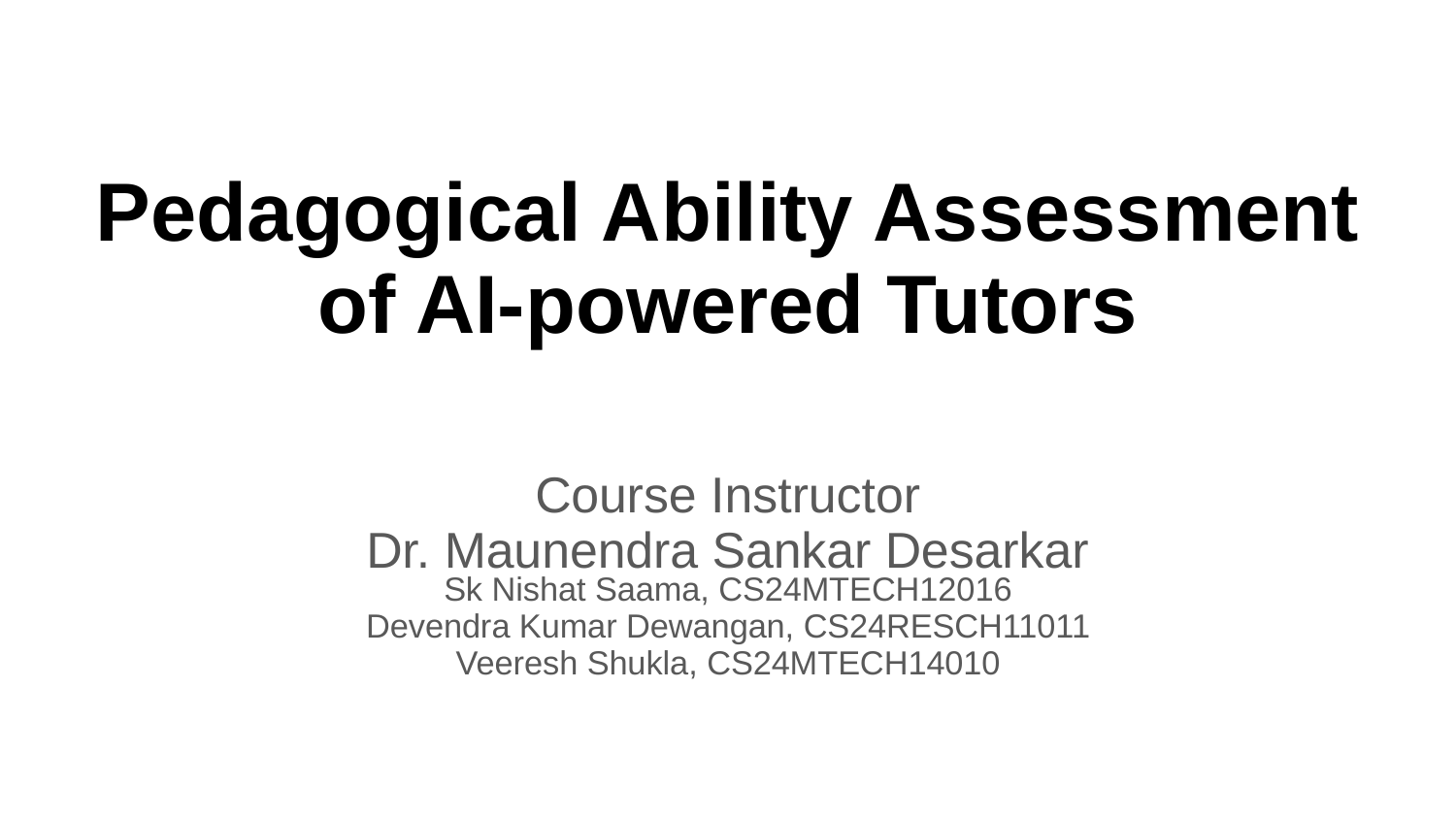

# Pedagogical Ability Assessment of AI-powered Tutors
Course Instructor
Dr. Maunendra Sankar Desarkar

Sk Nishat Saama, CS24MTECH12016
Devendra Kumar Dewangan, CS24RESCH11011
Veeresh Shukla, CS24MTECH14010